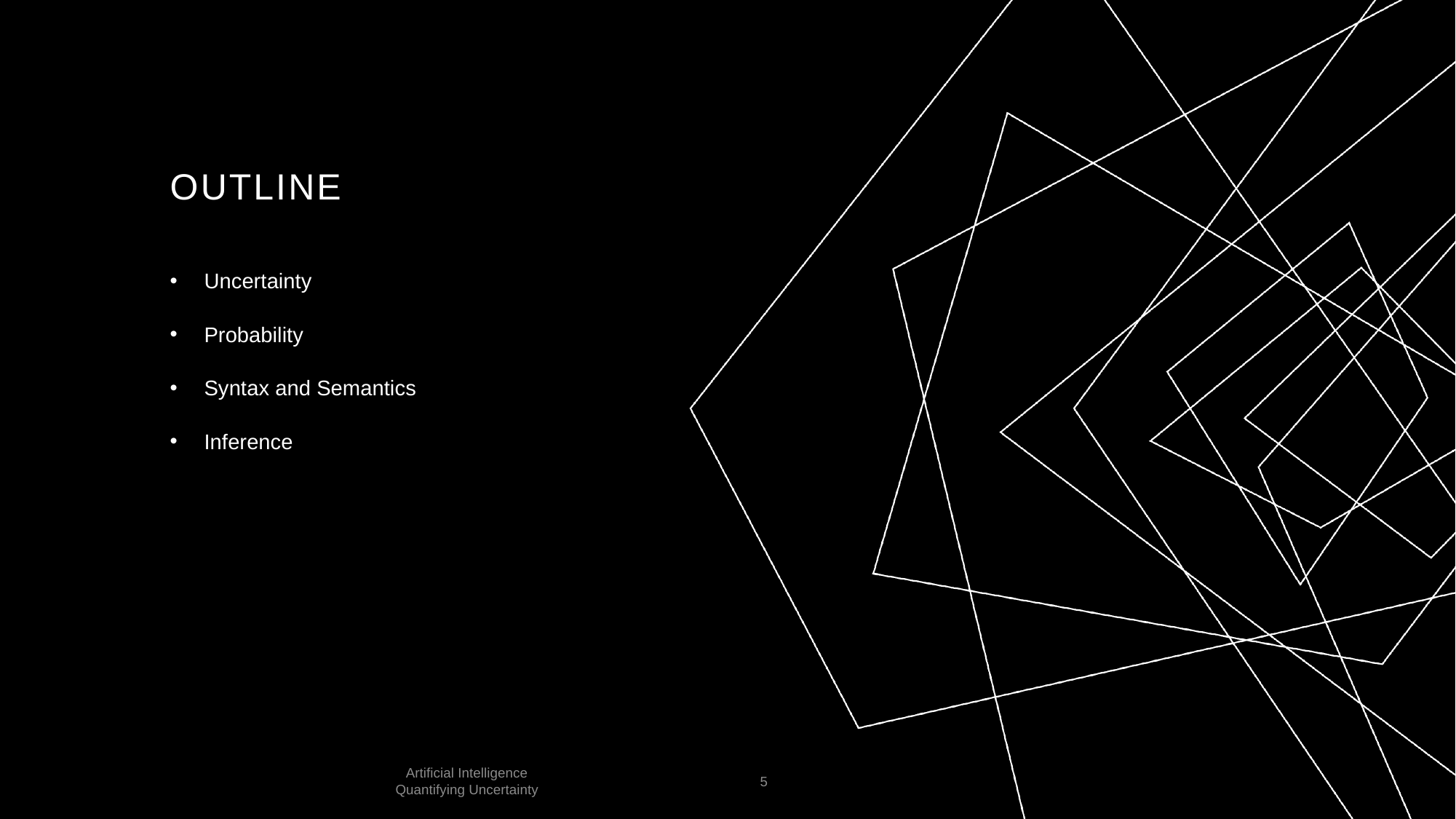

# Outline
Uncertainty
Probability
Syntax and Semantics
Inference
Artificial Intelligence
Quantifying Uncertainty
5